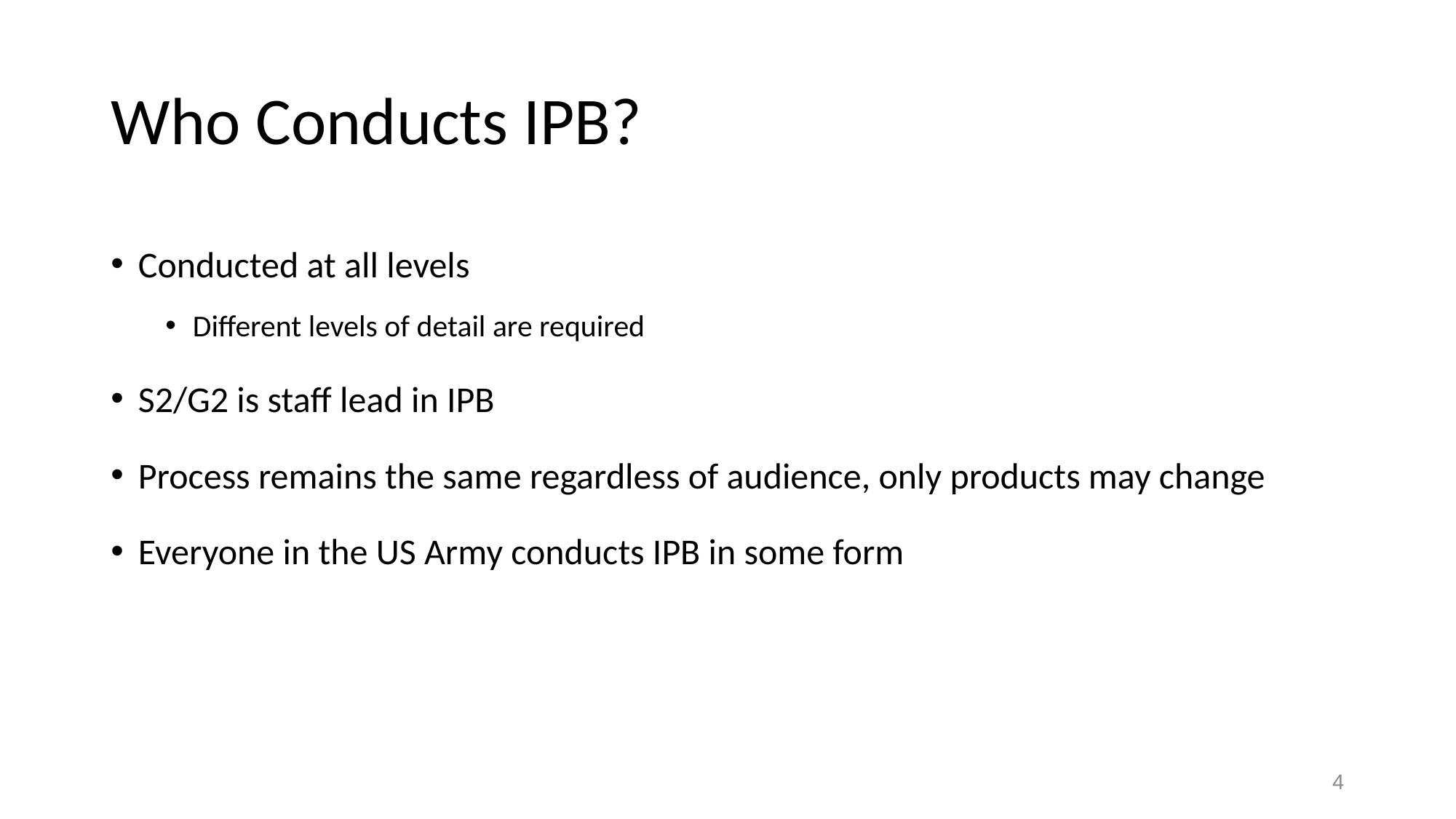

# Who Conducts IPB?
Conducted at all levels
Different levels of detail are required
S2/G2 is staff lead in IPB
Process remains the same regardless of audience, only products may change
Everyone in the US Army conducts IPB in some form
4